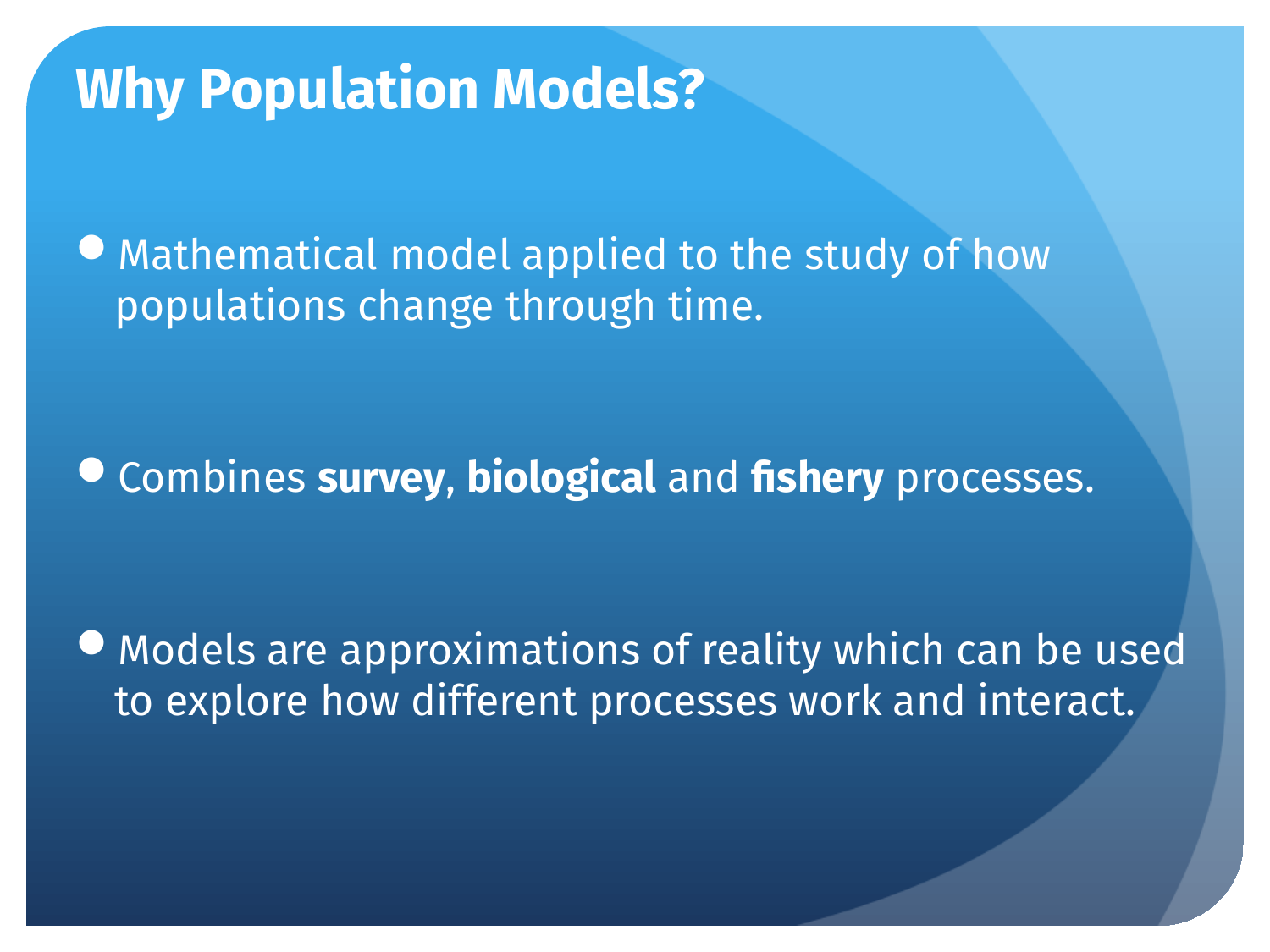

# Why Population Models?
Mathematical model applied to the study of how populations change through time.

Combines survey, biological and fishery processes.

Models are approximations of reality which can be used to explore how different processes work and interact.